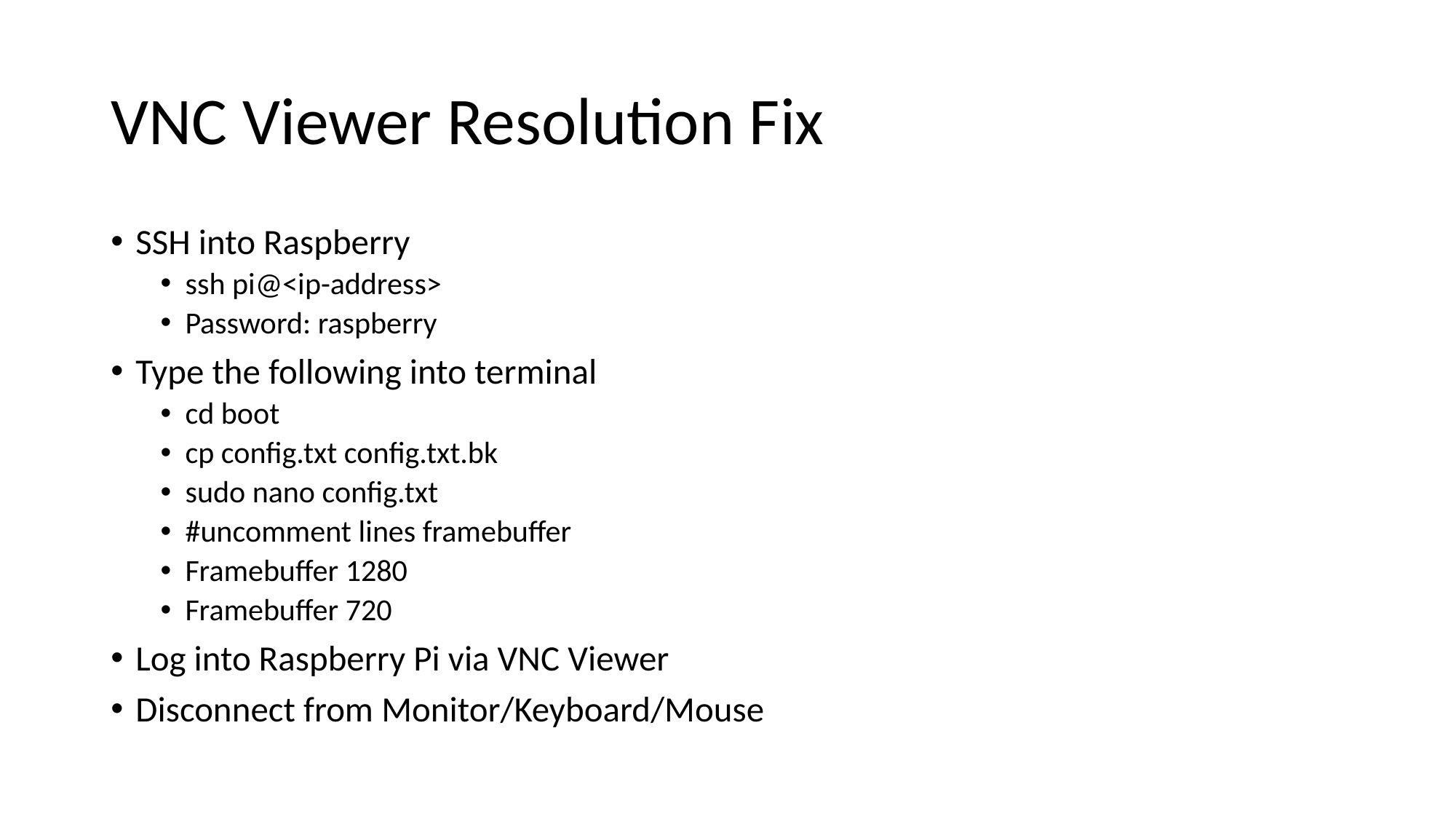

# VNC Viewer Resolution Fix
SSH into Raspberry
ssh pi@<ip-address>
Password: raspberry
Type the following into terminal
cd boot
cp config.txt config.txt.bk
sudo nano config.txt
#uncomment lines framebuffer
Framebuffer 1280
Framebuffer 720
Log into Raspberry Pi via VNC Viewer
Disconnect from Monitor/Keyboard/Mouse